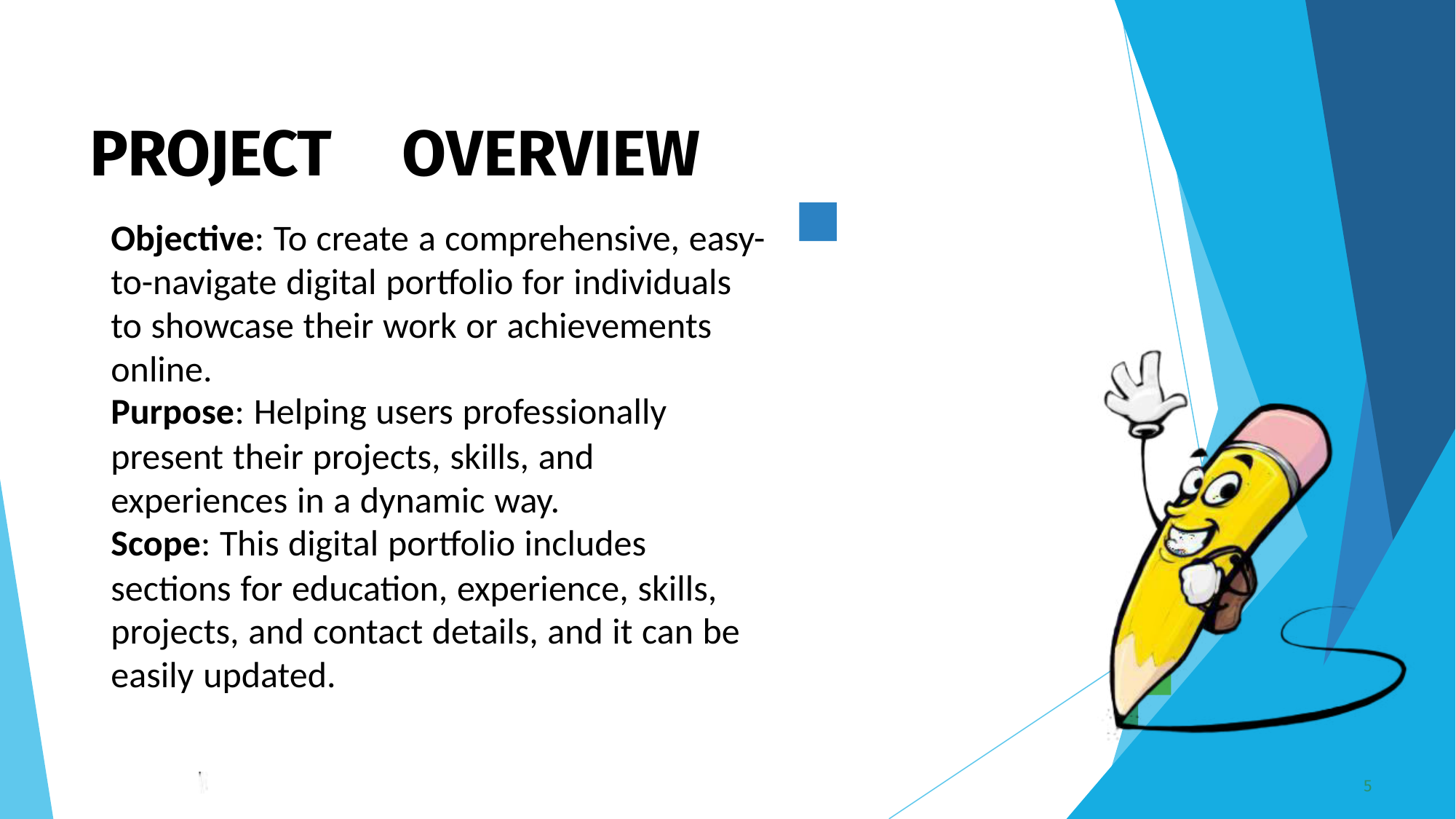

PROJECT	OVERVIEW

Objective: To create a comprehensive, easy- to-navigate digital portfolio for individuals to showcase their work or achievements online.
Purpose: Helping users professionally
present their projects, skills, and experiences in a dynamic way.
Scope: This digital portfolio includes
sections for education, experience, skills, projects, and contact details, and it can be easily updated.

5